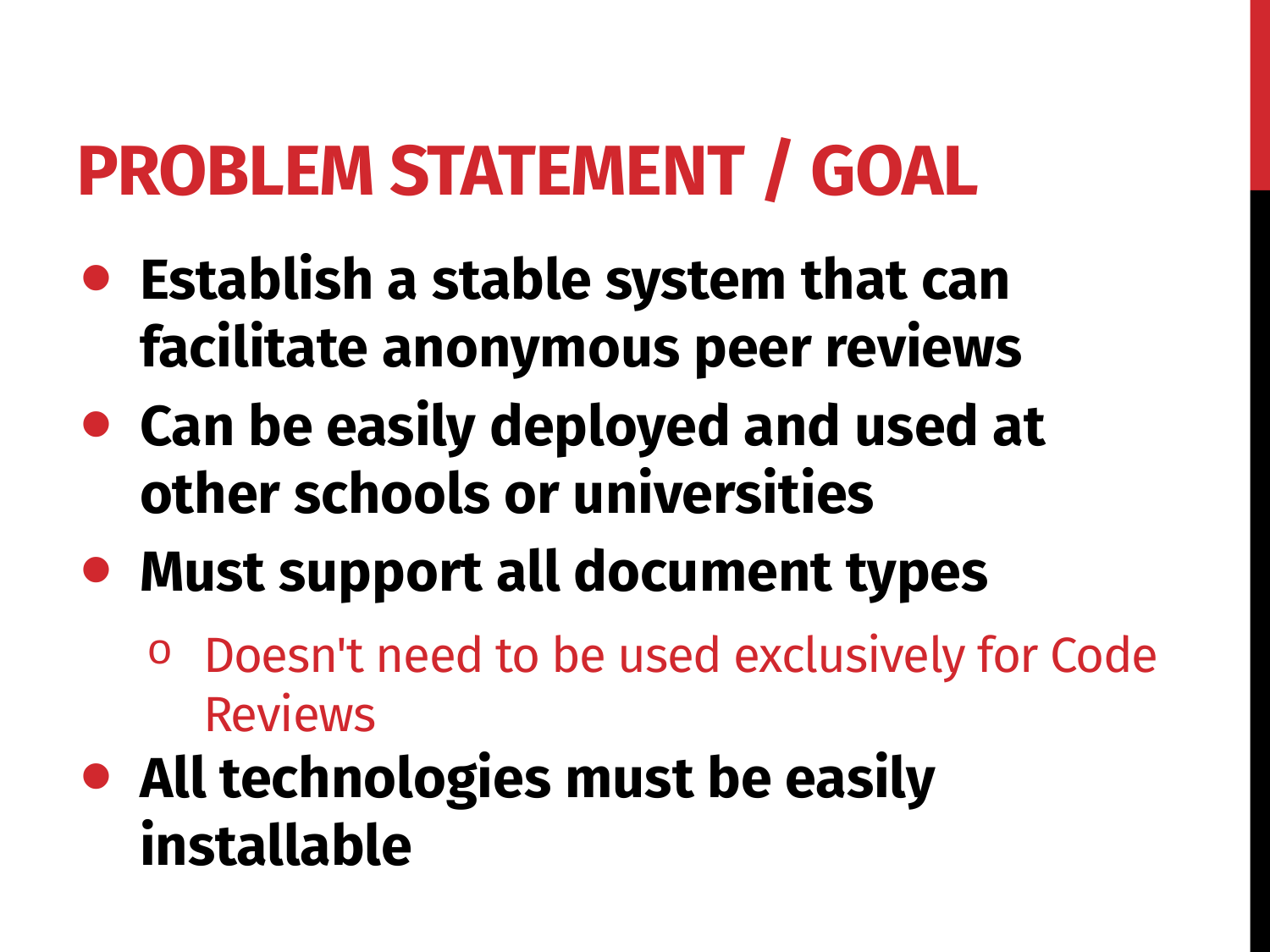

# Problem Statement / Goal
Establish a stable system that can facilitate anonymous peer reviews
Can be easily deployed and used at other schools or universities
Must support all document types
Doesn't need to be used exclusively for Code Reviews
All technologies must be easily installable